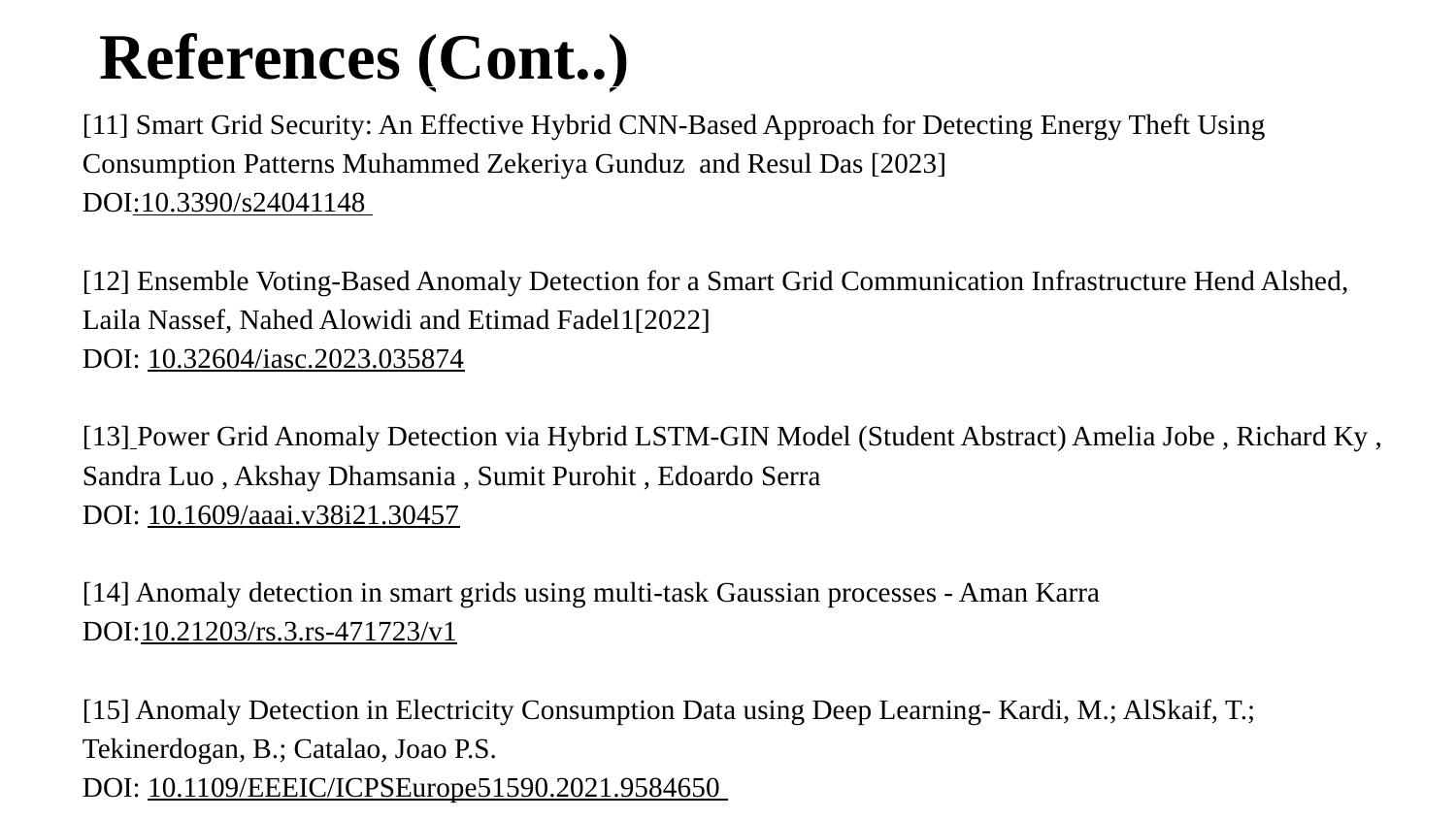

# References (Cont..)
[11] Smart Grid Security: An Effective Hybrid CNN-Based Approach for Detecting Energy Theft Using Consumption Patterns Muhammed Zekeriya Gunduz  and Resul Das [2023]
DOI:10.3390/s24041148

[12] Ensemble Voting-Based Anomaly Detection for a Smart Grid Communication Infrastructure Hend Alshed, Laila Nassef, Nahed Alowidi and Etimad Fadel1[2022]
DOI: 10.32604/iasc.2023.035874

[13] Power Grid Anomaly Detection via Hybrid LSTM-GIN Model (Student Abstract) Amelia Jobe , Richard Ky , Sandra Luo , Akshay Dhamsania , Sumit Purohit , Edoardo Serra
DOI: 10.1609/aaai.v38i21.30457

[14] Anomaly detection in smart grids using multi-task Gaussian processes - Aman Karra
DOI:10.21203/rs.3.rs-471723/v1

[15] Anomaly Detection in Electricity Consumption Data using Deep Learning- Kardi, M.; AlSkaif, T.; Tekinerdogan, B.; Catalao, Joao P.S.
DOI: 10.1109/EEEIC/ICPSEurope51590.2021.9584650